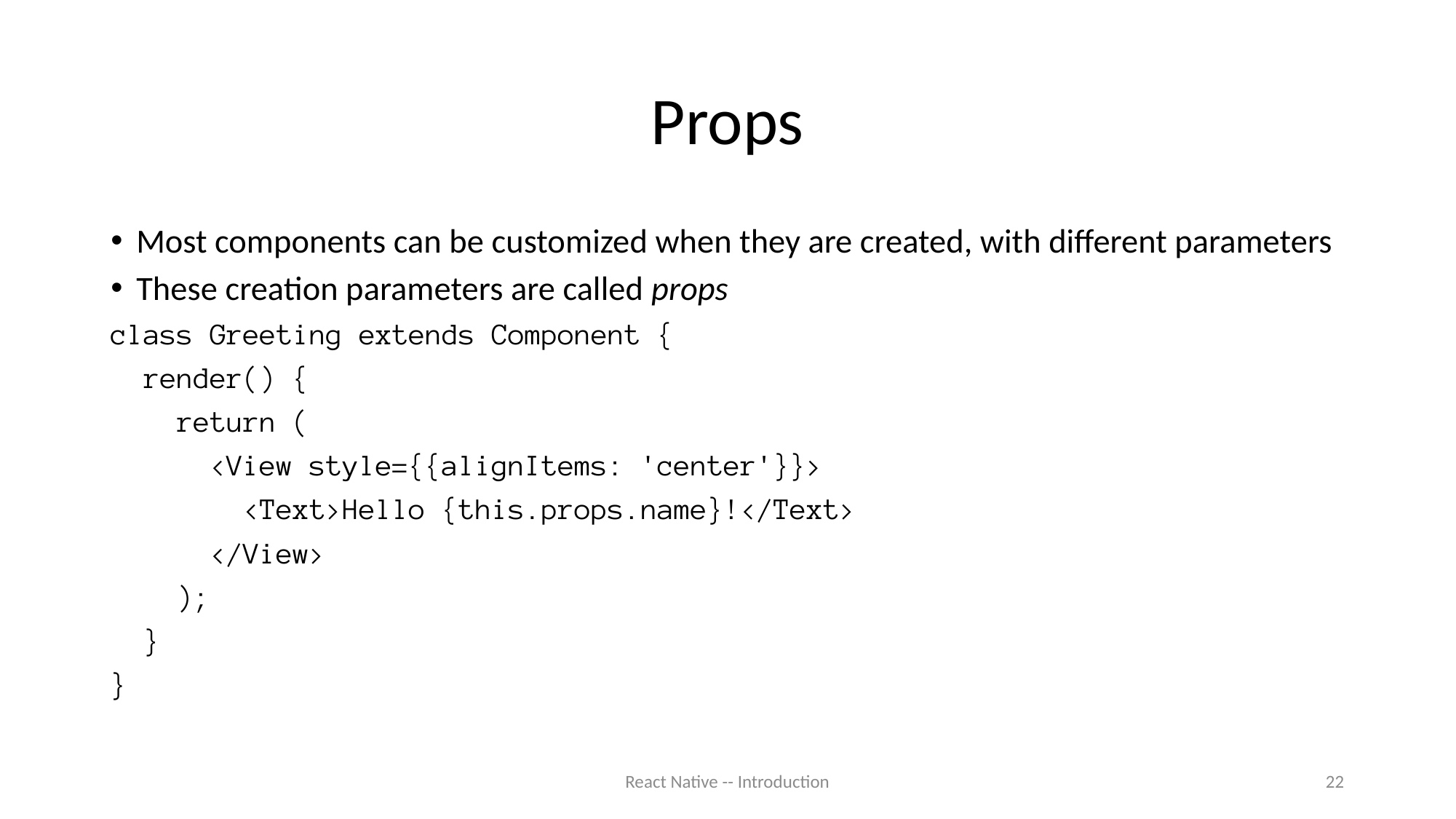

# Props
Most components can be customized when they are created, with different parameters
These creation parameters are called props
class Greeting extends Component {
  render() {
    return (
      <View style={{alignItems: 'center'}}>
        <Text>Hello {this.props.name}!</Text>
      </View>
    );
  }
}
React Native -- Introduction
22